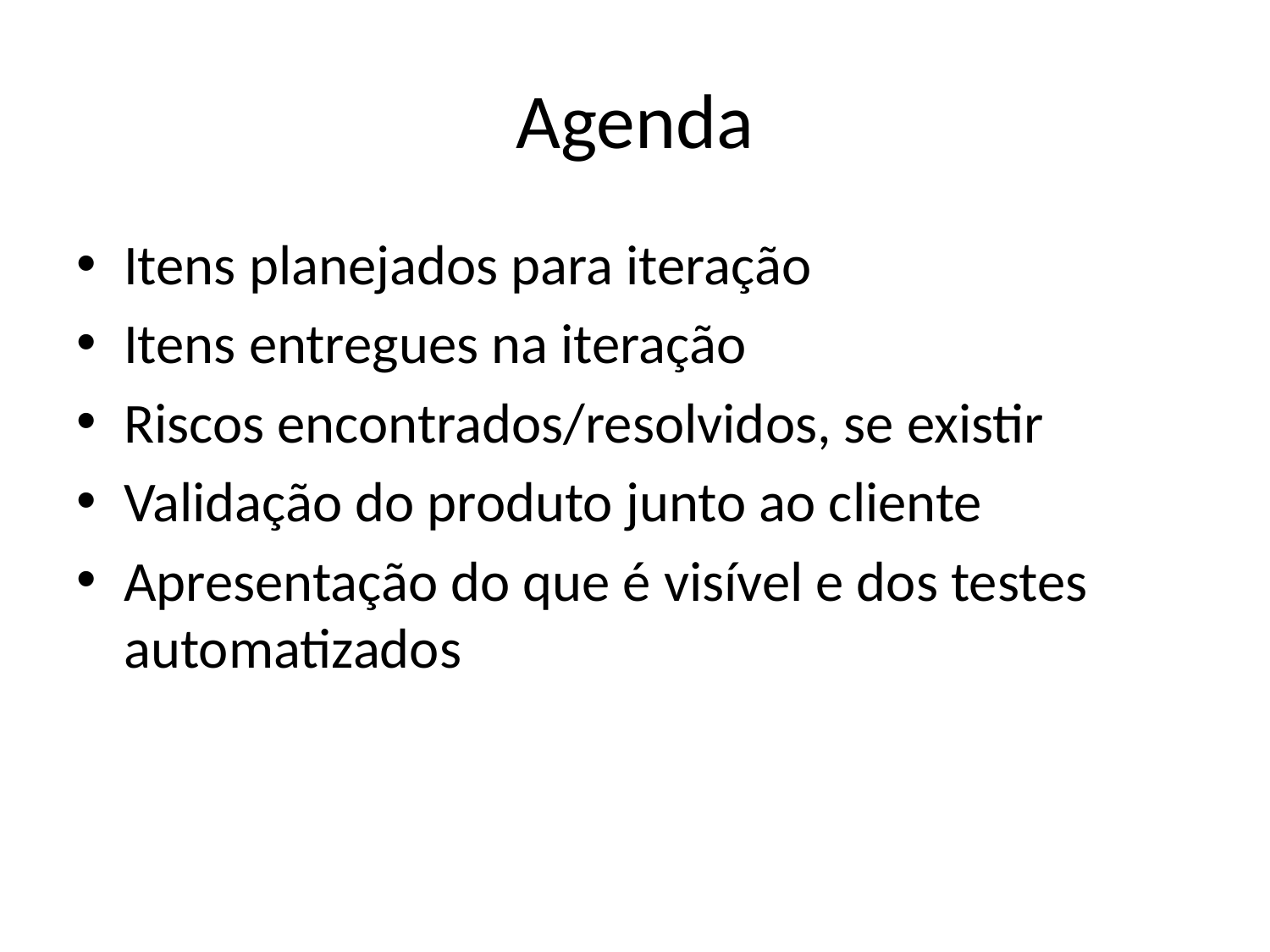

# Agenda
Itens planejados para iteração
Itens entregues na iteração
Riscos encontrados/resolvidos, se existir
Validação do produto junto ao cliente
Apresentação do que é visível e dos testes automatizados